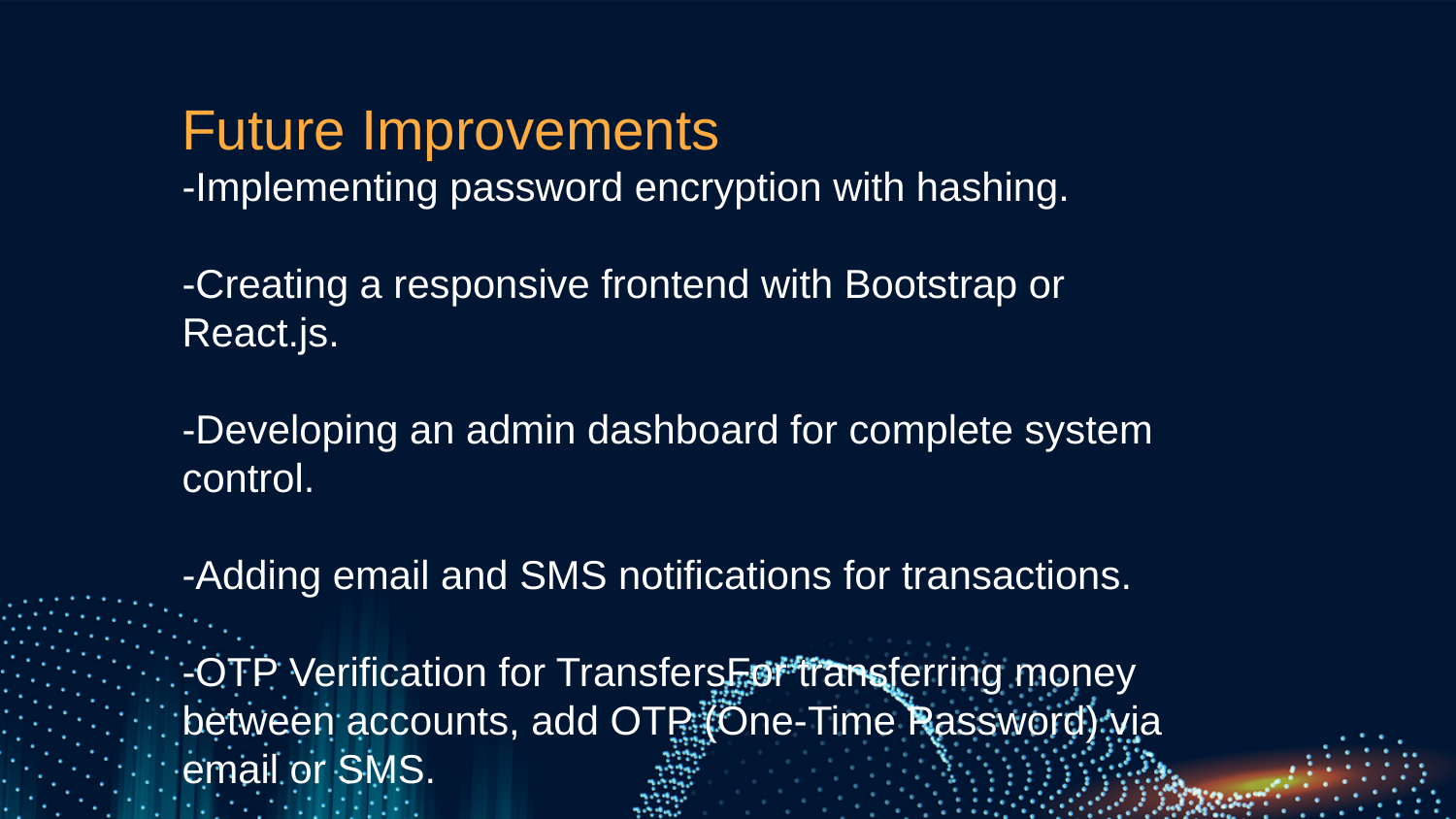

Future Improvements
-Implementing password encryption with hashing.

-Creating a responsive frontend with Bootstrap or React.js.

-Developing an admin dashboard for complete system control.

-Adding email and SMS notifications for transactions.

-OTP Verification for TransfersFor transferring money between accounts, add OTP (One-Time Password) via email or SMS.